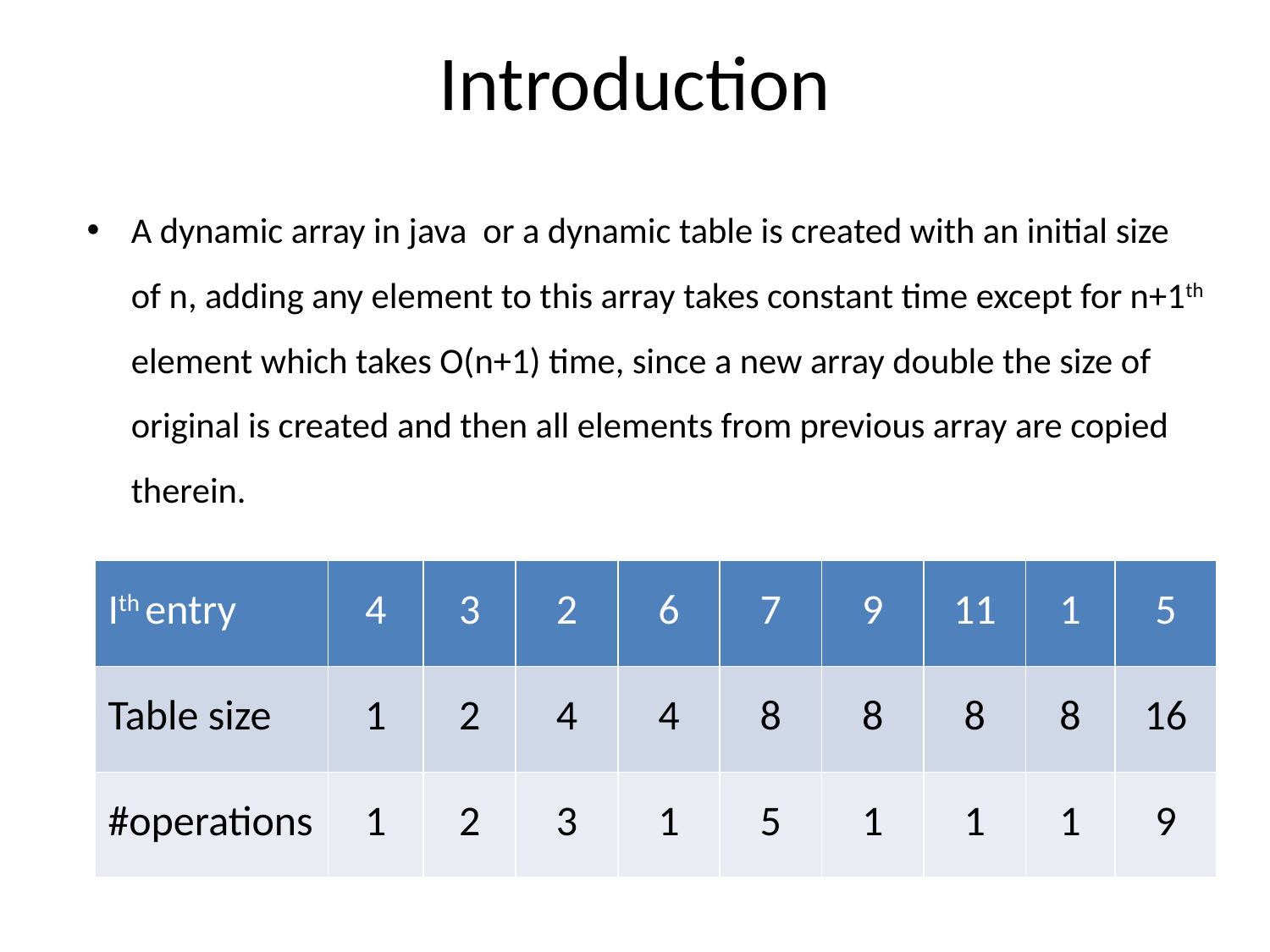

# Introduction
A dynamic array in java  or a dynamic table is created with an initial size of n, adding any element to this array takes constant time except for n+1th element which takes O(n+1) time, since a new array double the size of original is created and then all elements from previous array are copied therein.

| Ith entry | 4 | 3 | 2 | 6 | 7 | 9 | 11 | 1 | 5 |
| --- | --- | --- | --- | --- | --- | --- | --- | --- | --- |
| Table size | 1 | 2 | 4 | 4 | 8 | 8 | 8 | 8 | 16 |
| #operations | 1 | 2 | 3 | 1 | 5 | 1 | 1 | 1 | 9 |